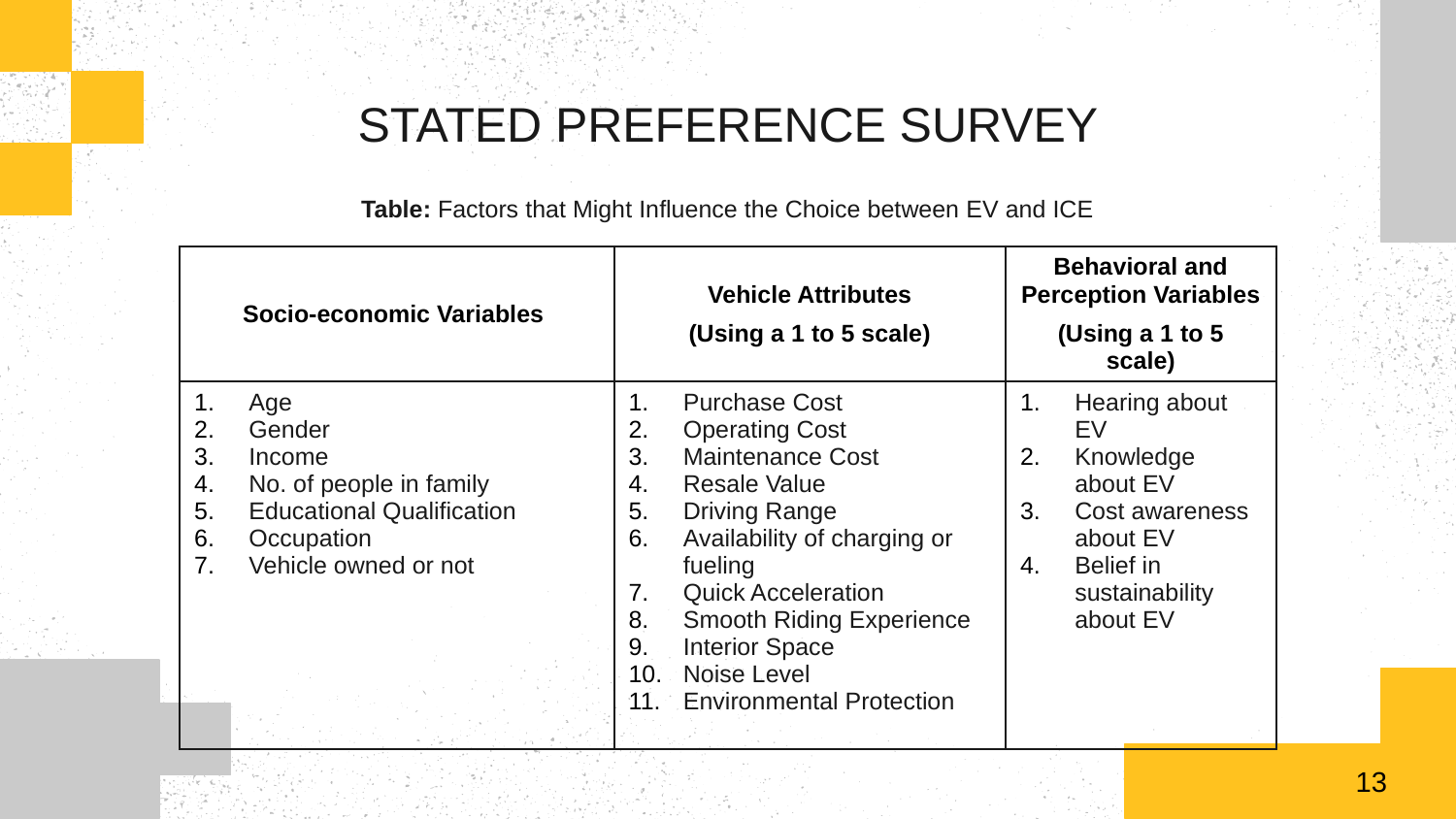

STATED PREFERENCE SURVEY
Table: Factors that Might Influence the Choice between EV and ICE
| Socio-economic Variables | Vehicle Attributes (Using a 1 to 5 scale) | Behavioral and Perception Variables (Using a 1 to 5 scale) |
| --- | --- | --- |
| Age Gender Income No. of people in family Educational Qualification Occupation Vehicle owned or not | Purchase Cost Operating Cost Maintenance Cost Resale Value Driving Range Availability of charging or fueling Quick Acceleration Smooth Riding Experience Interior Space Noise Level Environmental Protection | Hearing about EV Knowledge about EV Cost awareness about EV Belief in sustainability about EV |
13